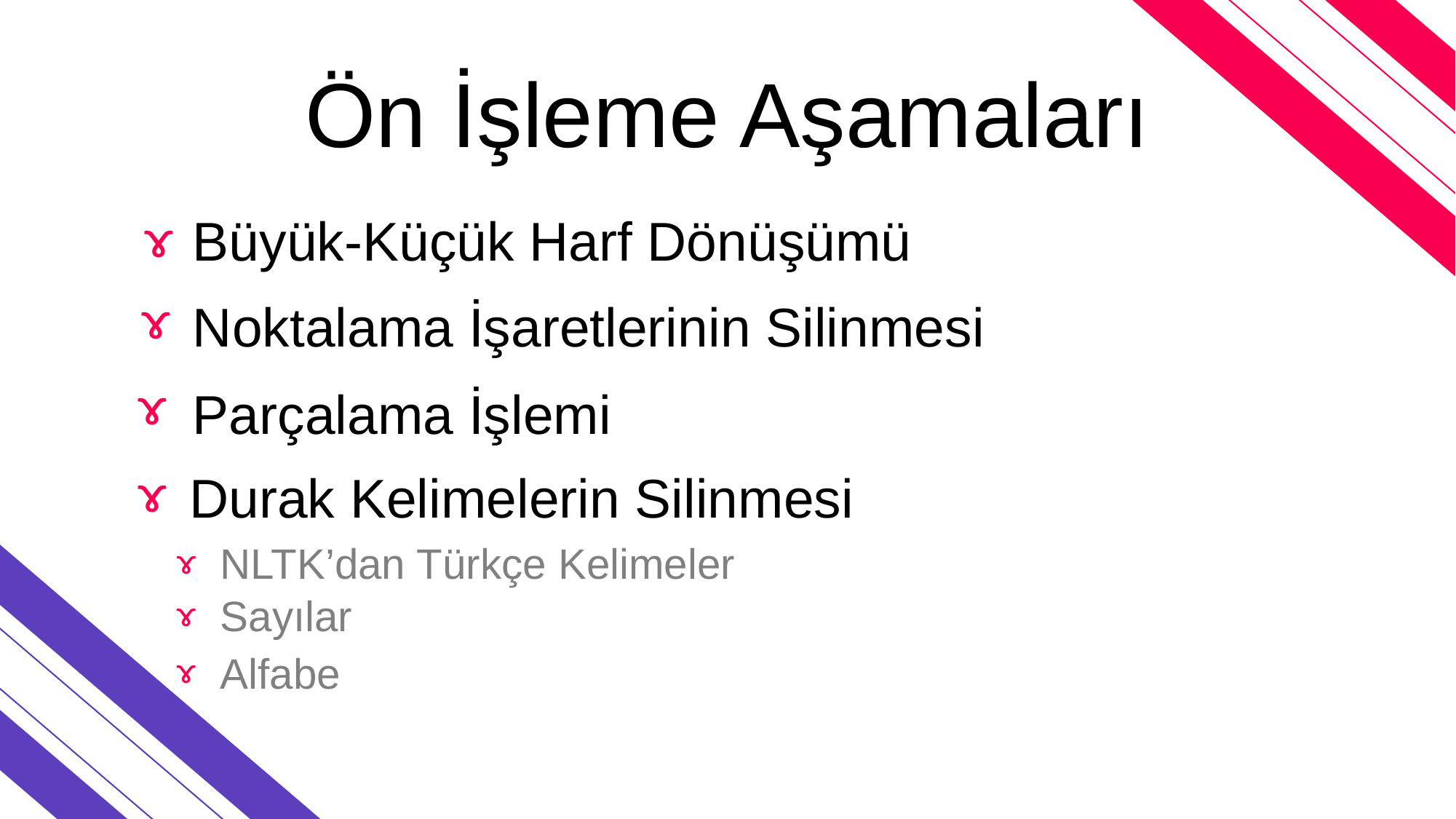

# Ön İşleme Aşamaları

ɤ
Büyük-Küçük Harf Dönüşümü
ɤ
Noktalama İşaretlerinin Silinmesi
ɤ
Parçalama İşlemi
ɤ
Durak Kelimelerin Silinmesi
NLTK’dan Türkçe Kelimeler
ɤ
Sayılar
ɤ
Alfabe
ɤ